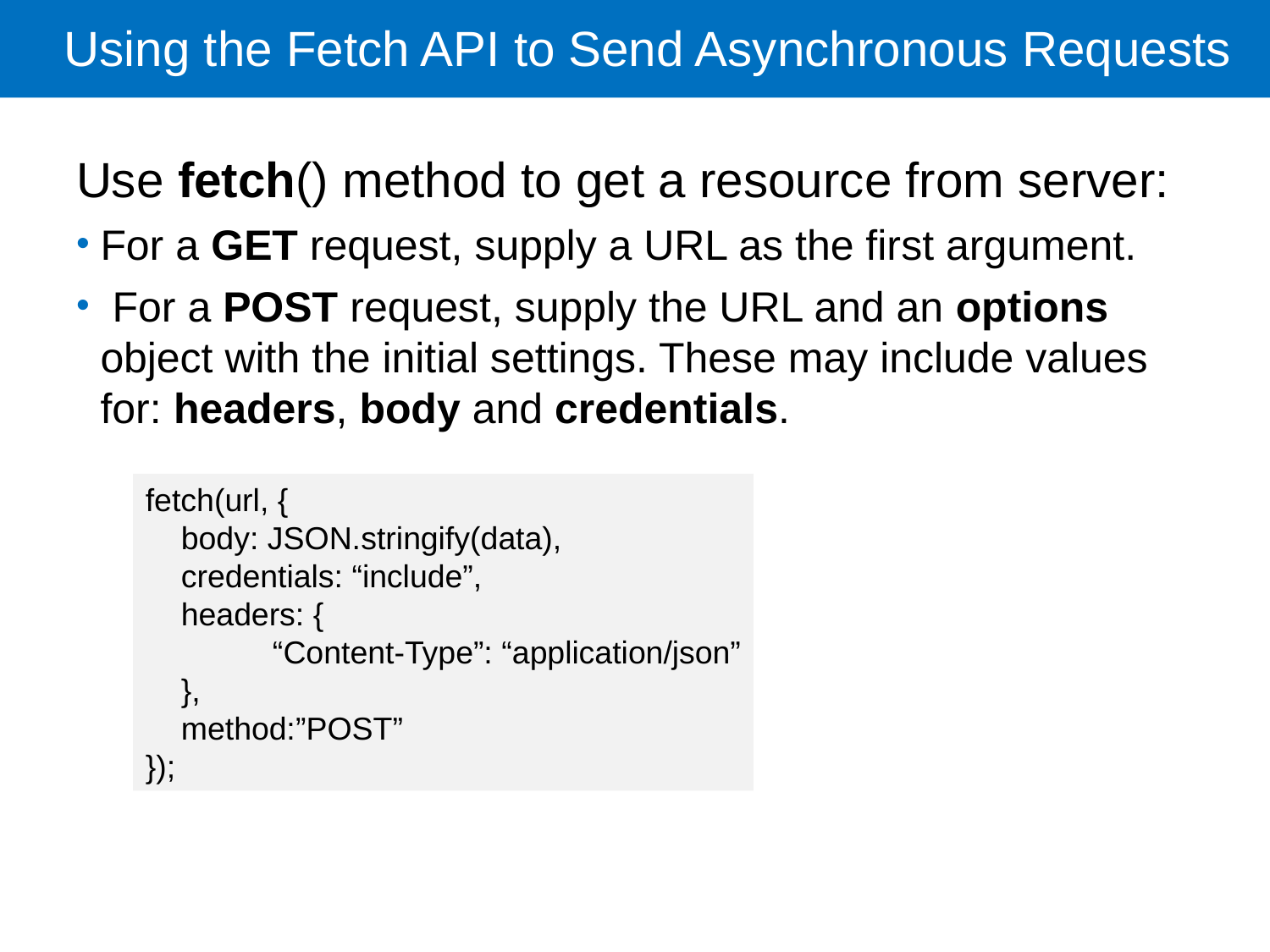

# Using the Fetch API to Send Asynchronous Requests
Use fetch() method to get a resource from server:
For a GET request, supply a URL as the first argument.
 For a POST request, supply the URL and an options object with the initial settings. These may include values for: headers, body and credentials.

fetch(url, {
    body: JSON.stringify(data),
    credentials: “include”,
    headers: {
	“Content-Type”: “application/json”
    },
    method:”POST”
});